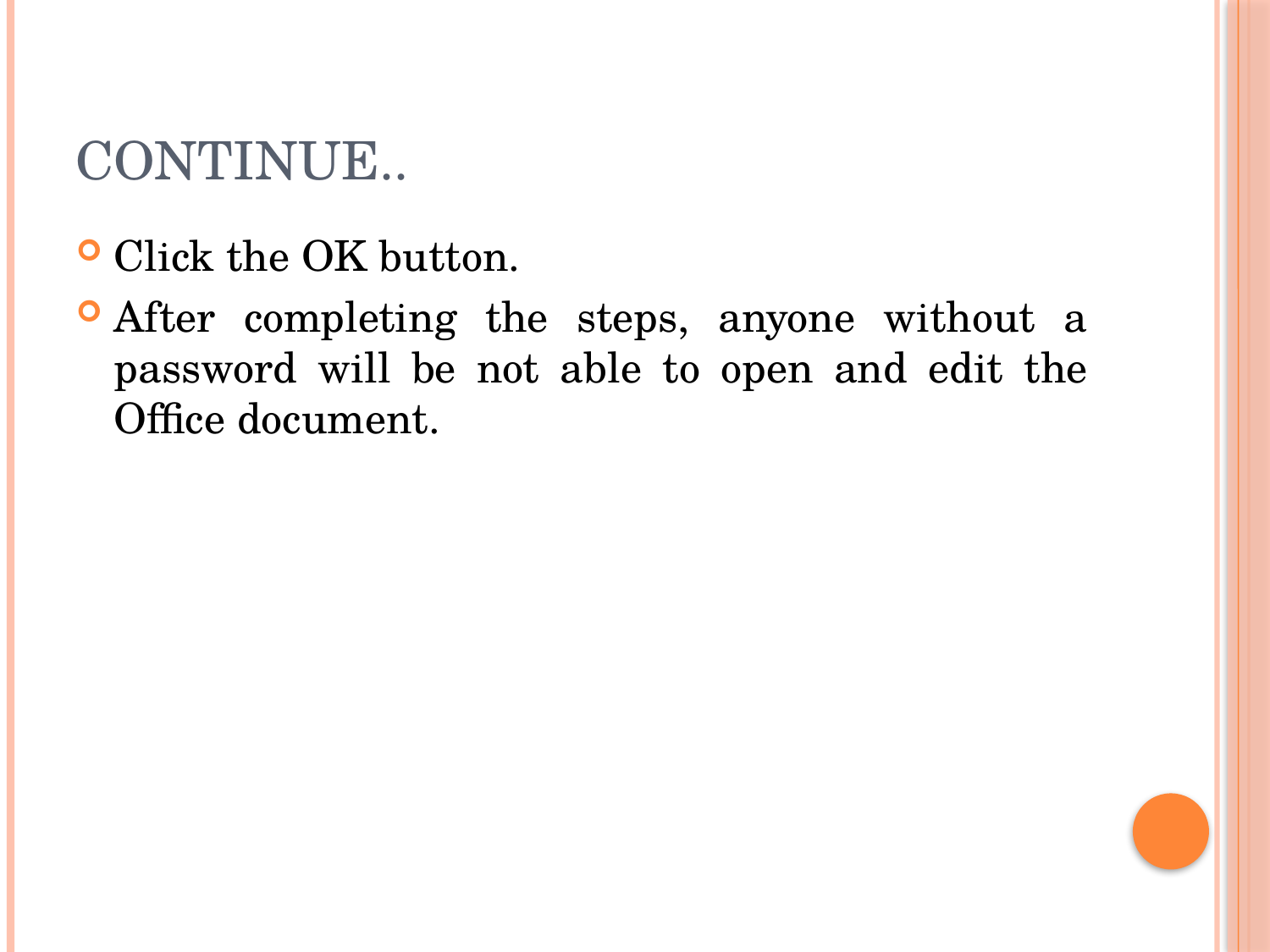

# Continue..
Click the OK button.
After completing the steps, anyone without a password will be not able to open and edit the Office document.